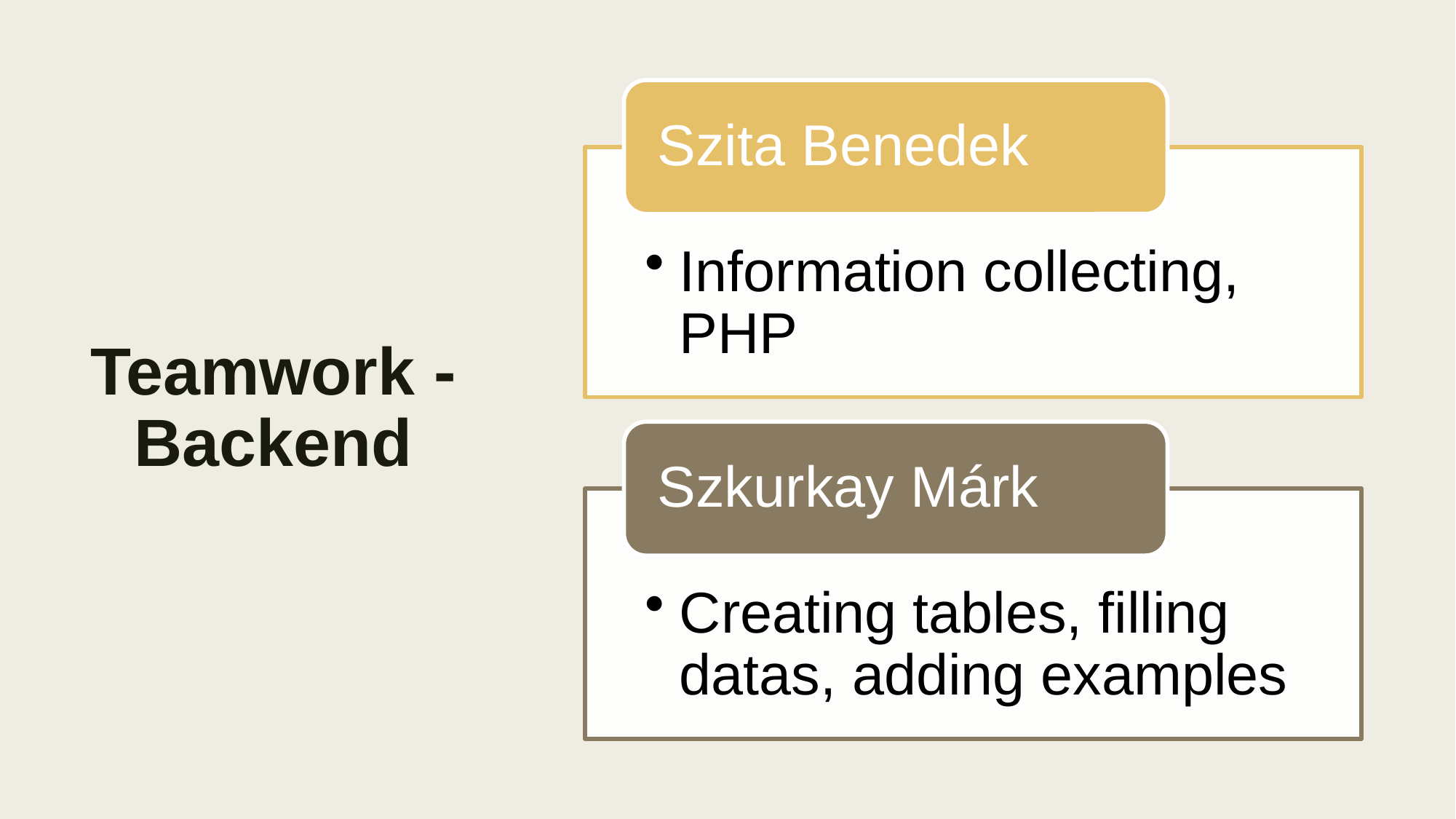

# Teamwork - Backend
Information collecting, PHP
Szita Benedek
Creating tables, filling datas, adding examples
Szkurkay Márk